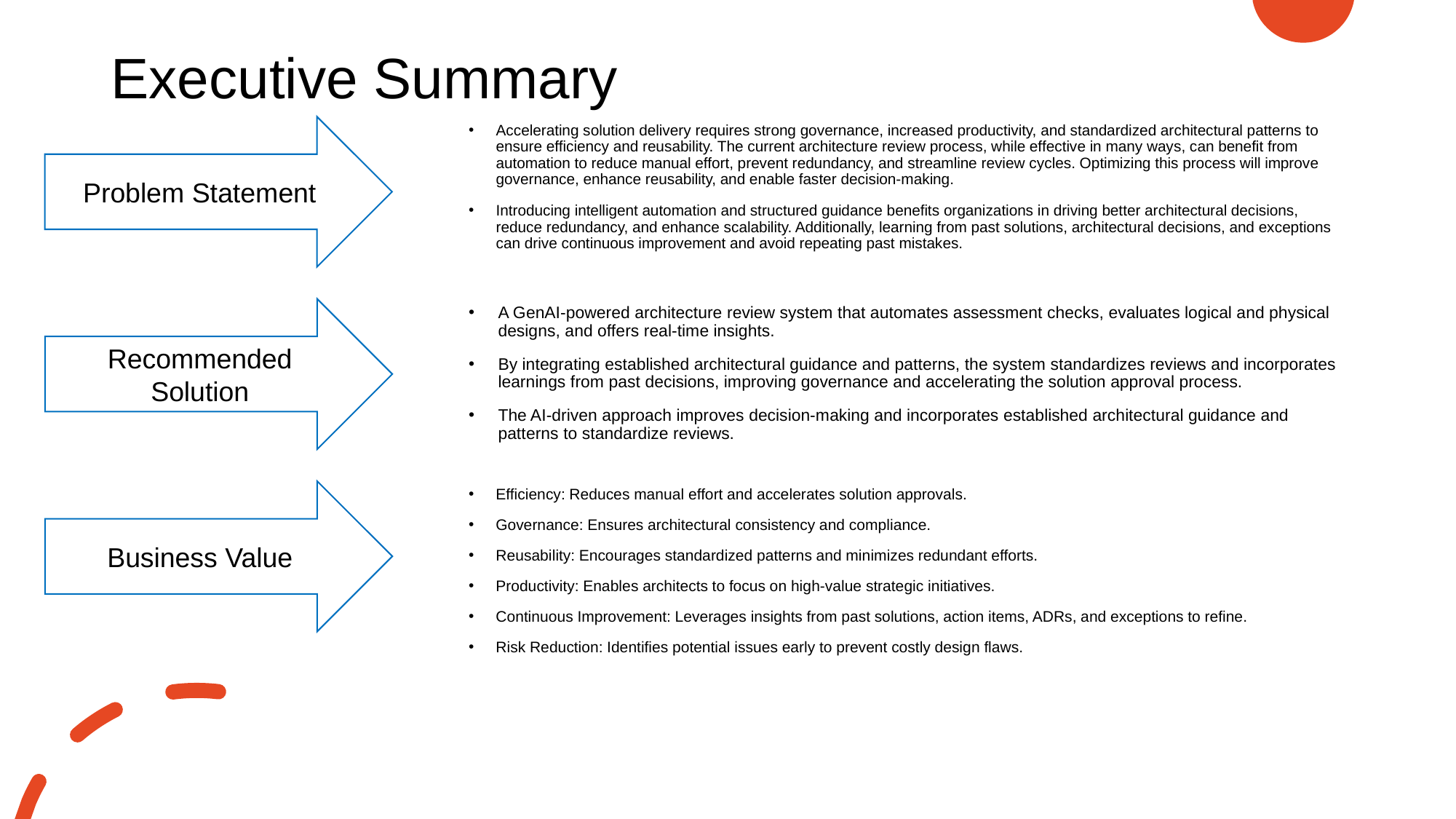

# Executive Summary
Problem Statement
Accelerating solution delivery requires strong governance, increased productivity, and standardized architectural patterns to ensure efficiency and reusability. The current architecture review process, while effective in many ways, can benefit from automation to reduce manual effort, prevent redundancy, and streamline review cycles. Optimizing this process will improve governance, enhance reusability, and enable faster decision-making.
Introducing intelligent automation and structured guidance benefits organizations in driving better architectural decisions, reduce redundancy, and enhance scalability. Additionally, learning from past solutions, architectural decisions, and exceptions can drive continuous improvement and avoid repeating past mistakes.
Recommended Solution

A GenAI-powered architecture review system that automates assessment checks, evaluates logical and physical designs, and offers real-time insights.
By integrating established architectural guidance and patterns, the system standardizes reviews and incorporates learnings from past decisions, improving governance and accelerating the solution approval process.
The AI-driven approach improves decision-making and incorporates established architectural guidance and patterns to standardize reviews.

Business Value

Efficiency: Reduces manual effort and accelerates solution approvals.
Governance: Ensures architectural consistency and compliance.
Reusability: Encourages standardized patterns and minimizes redundant efforts.
Productivity: Enables architects to focus on high-value strategic initiatives.
Continuous Improvement: Leverages insights from past solutions, action items, ADRs, and exceptions to refine.
Risk Reduction: Identifies potential issues early to prevent costly design flaws.